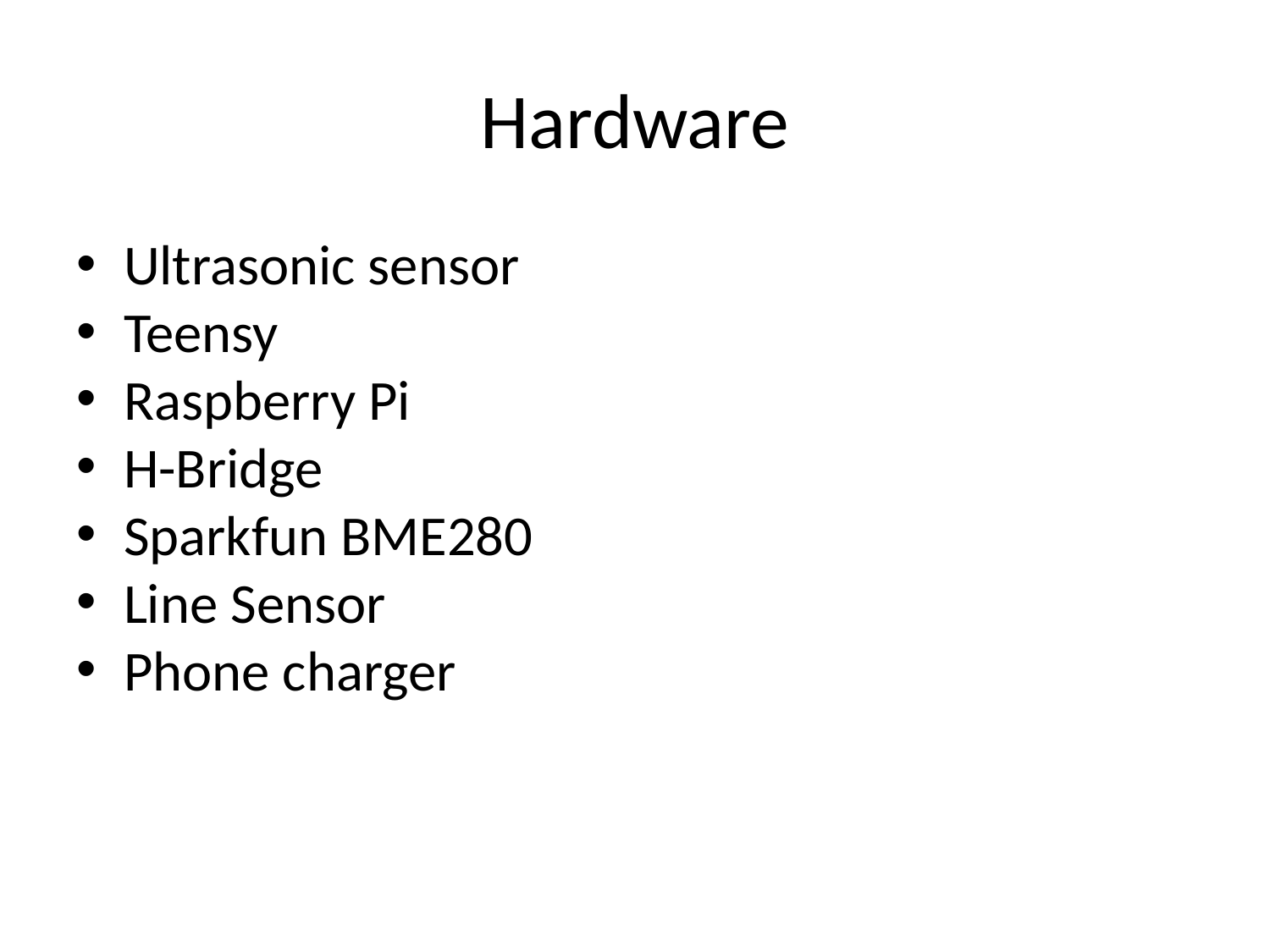

Hardware
Ultrasonic sensor
Teensy
Raspberry Pi
H-Bridge
Sparkfun BME280
Line Sensor
Phone charger